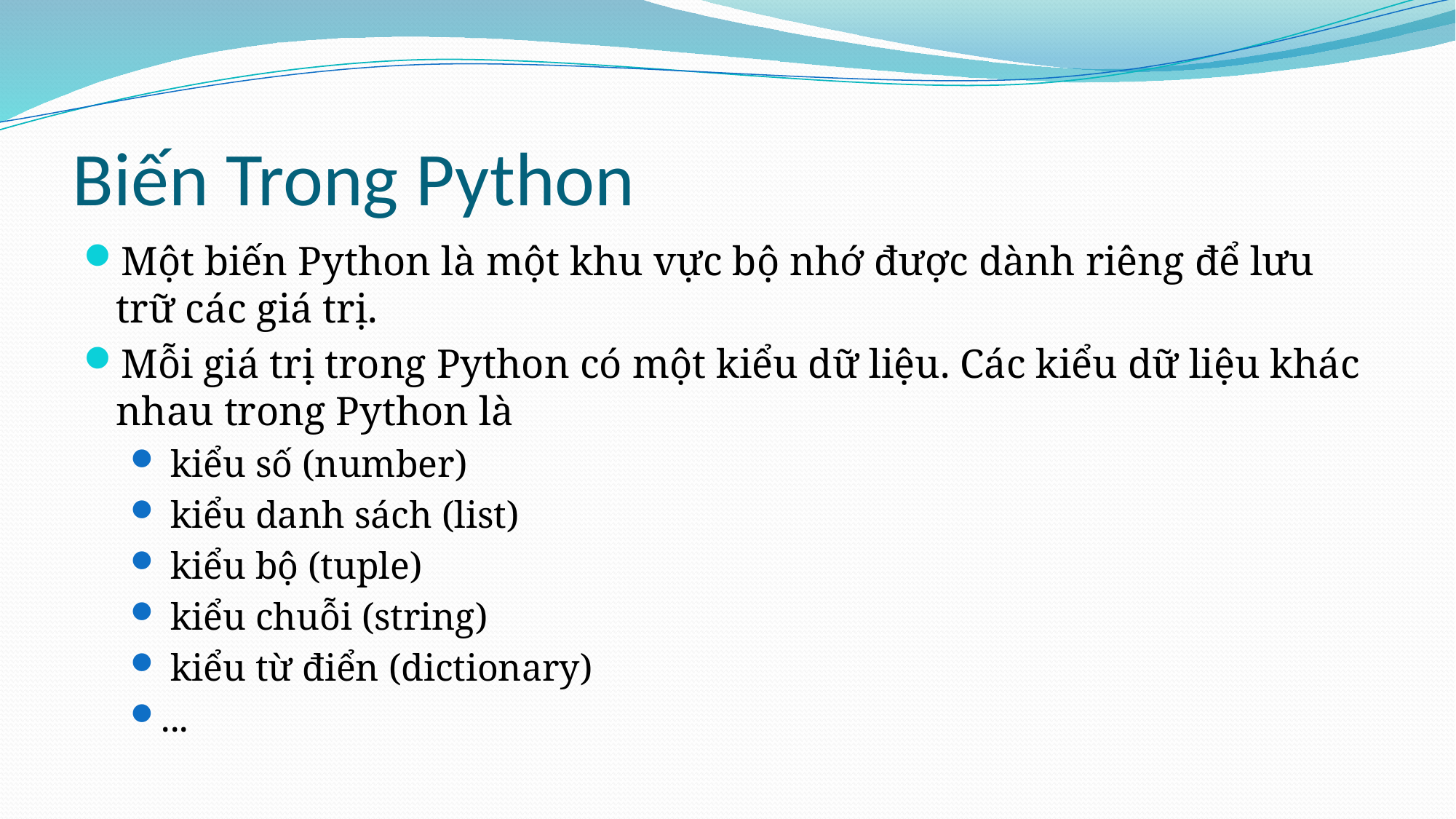

# Biến Trong Python
Một biến Python là một khu vực bộ nhớ được dành riêng để lưu trữ các giá trị.
Mỗi giá trị trong Python có một kiểu dữ liệu. Các kiểu dữ liệu khác nhau trong Python là
 kiểu số (number)
 kiểu danh sách (list)
 kiểu bộ (tuple)
 kiểu chuỗi (string)
 kiểu từ điển (dictionary)
...